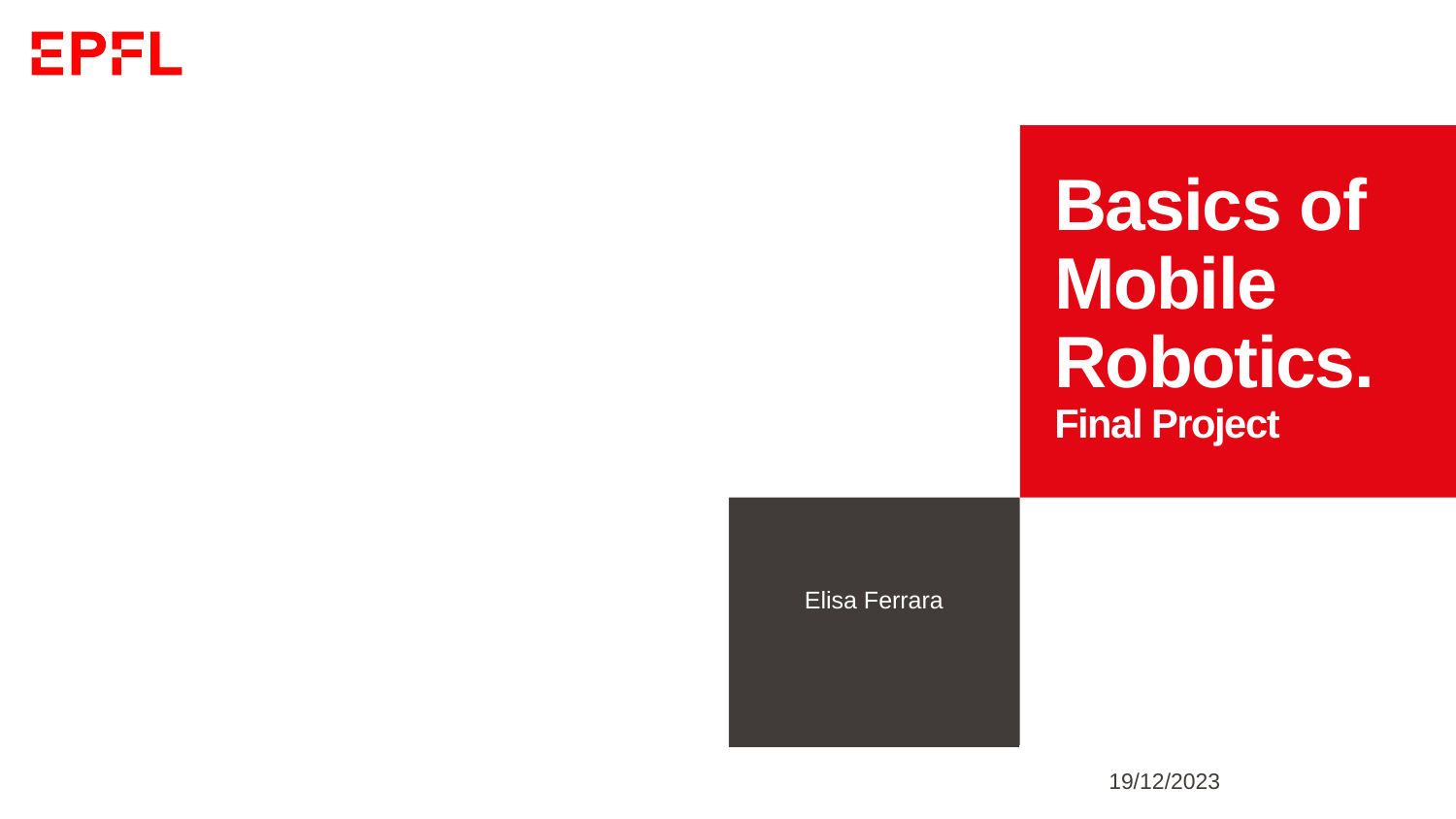

# Basics of Mobile Robotics. Final Project
Elisa Ferrara

19/12/2023